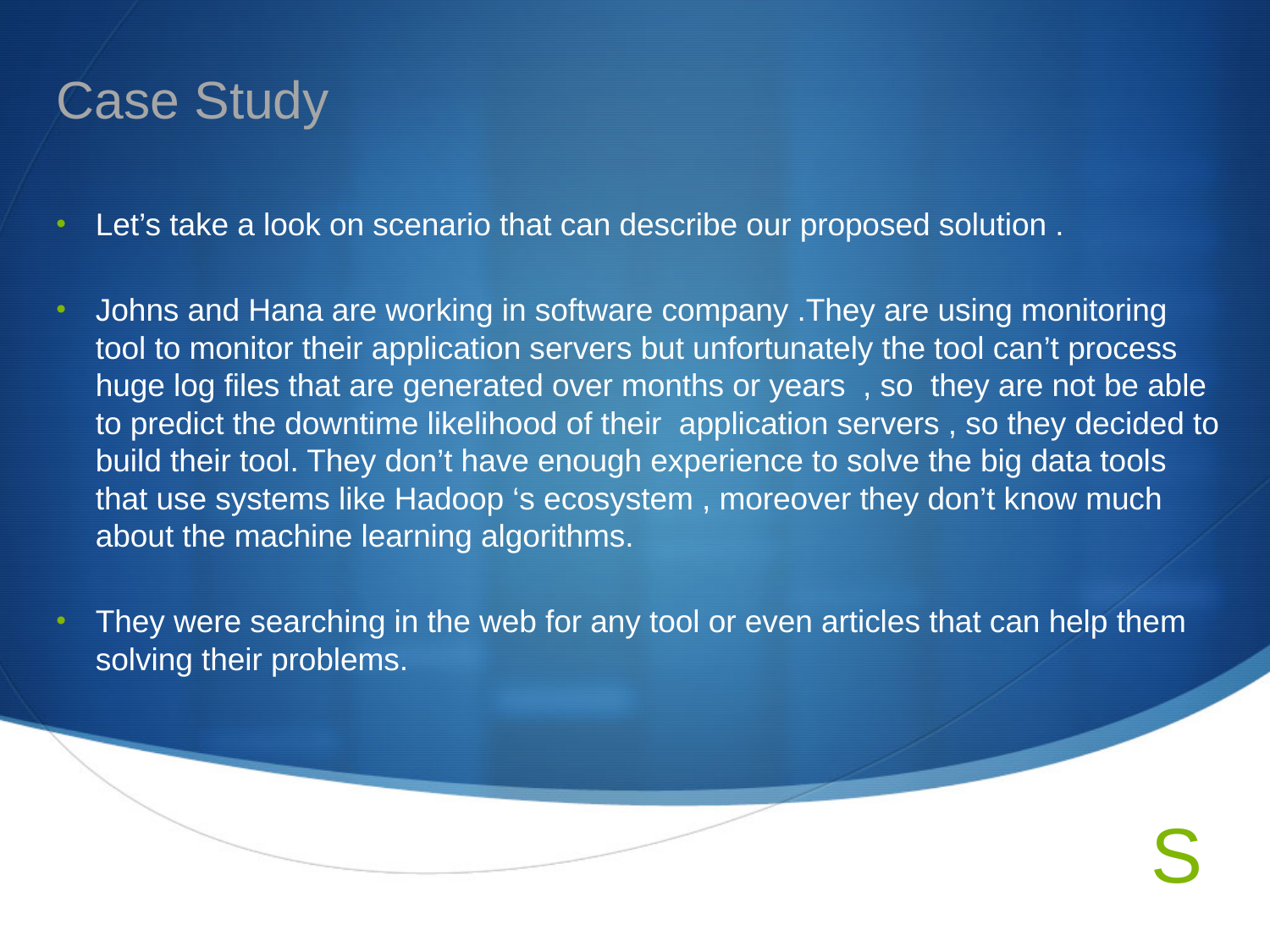

# Case Study

Let’s take a look on scenario that can describe our proposed solution .

Johns and Hana are working in software company .They are using monitoring tool to monitor their application servers but unfortunately the tool can’t process huge log files that are generated over months or years  , so  they are not be able to predict the downtime likelihood of their  application servers , so they decided to build their tool. They don’t have enough experience to solve the big data tools that use systems like Hadoop ‘s ecosystem , moreover they don’t know much about the machine learning algorithms.

They were searching in the web for any tool or even articles that can help them solving their problems.